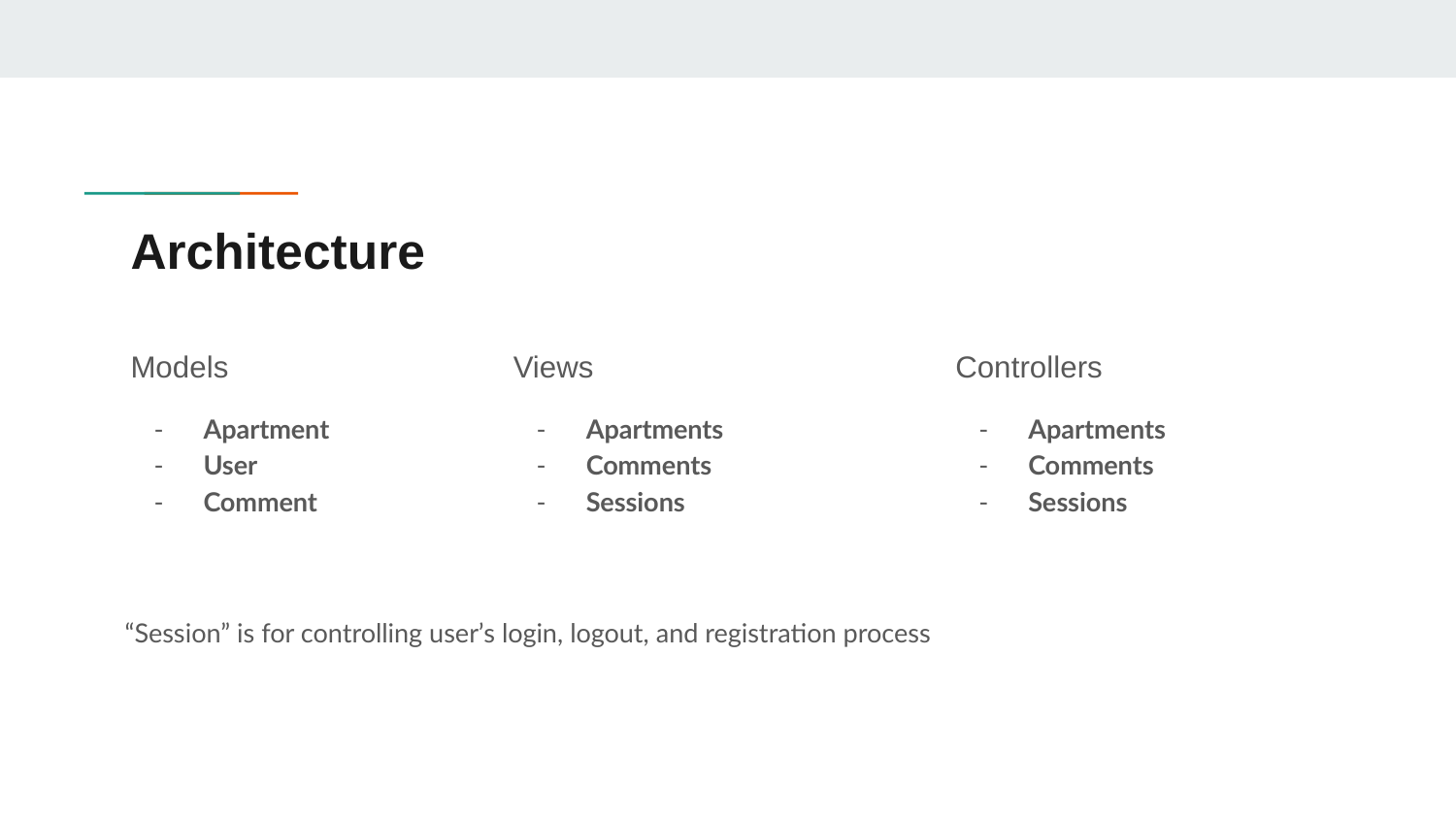

# Architecture
Models
Apartment
User
Comment
Views
Apartments
Comments
Sessions
Controllers
Apartments
Comments
Sessions
“Session” is for controlling user’s login, logout, and registration process